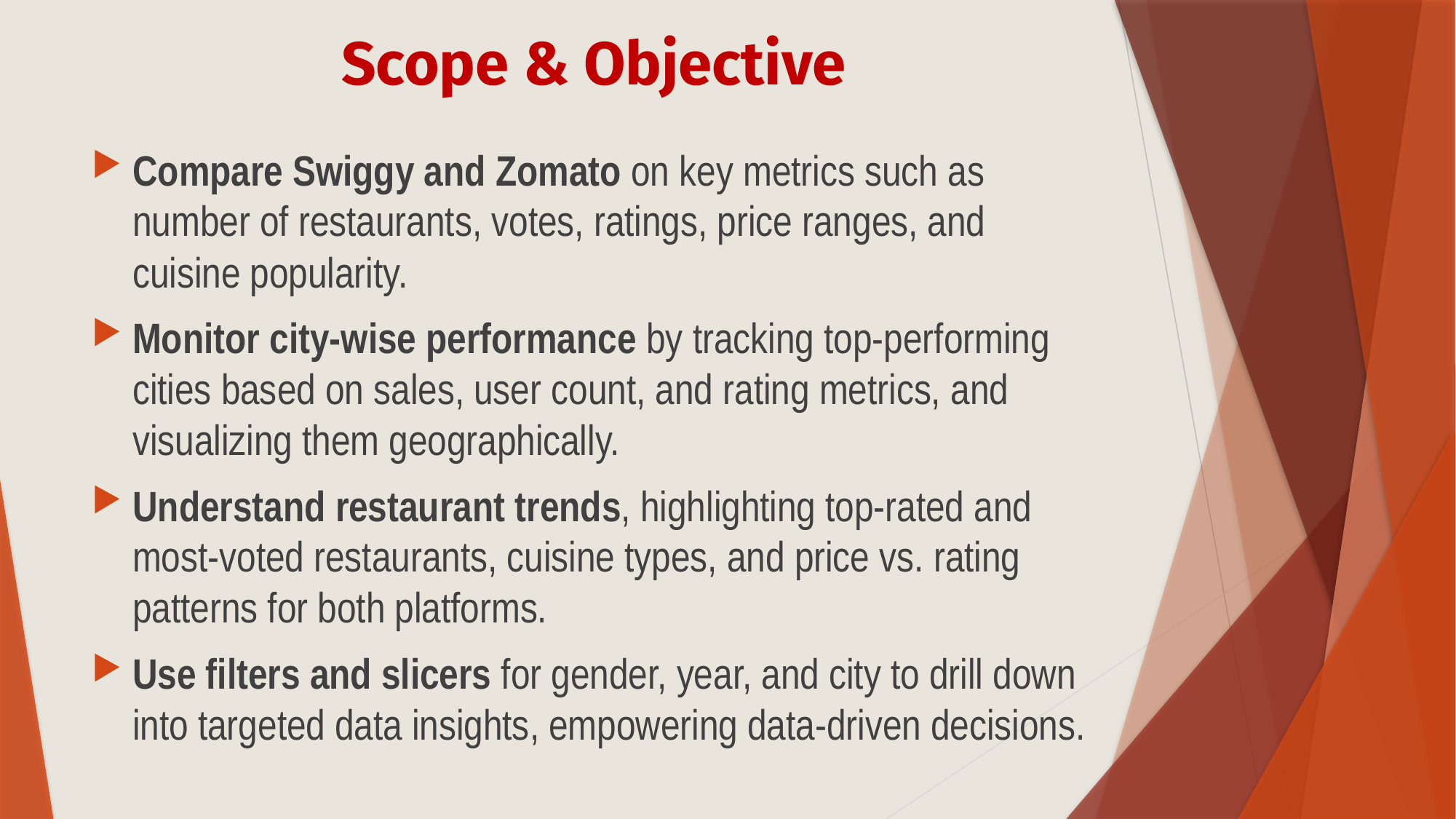

# Scope & Objective
Compare Swiggy and Zomato on key metrics such as number of restaurants, votes, ratings, price ranges, and cuisine popularity.
Monitor city-wise performance by tracking top-performing cities based on sales, user count, and rating metrics, and visualizing them geographically.
Understand restaurant trends, highlighting top-rated and most-voted restaurants, cuisine types, and price vs. rating patterns for both platforms.
Use filters and slicers for gender, year, and city to drill down into targeted data insights, empowering data-driven decisions.